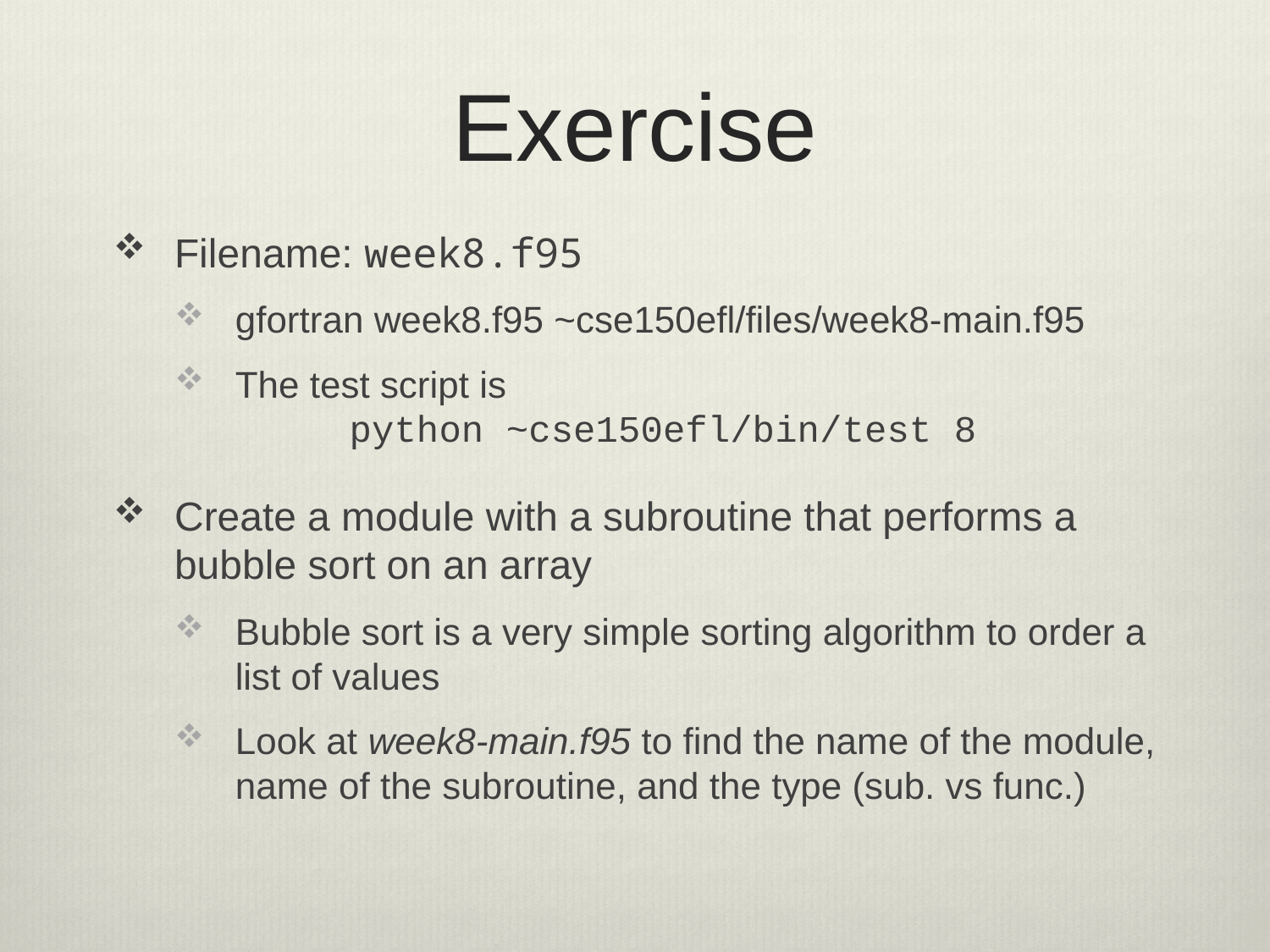

# Exercise
Filename: week8.f95
gfortran week8.f95 ~cse150efl/files/week8-main.f95
The test script is
           python ~cse150efl/bin/test 8
Create a module with a subroutine that performs a bubble sort on an array
Bubble sort is a very simple sorting algorithm to order a list of values
Look at week8-main.f95 to find the name of the module, name of the subroutine, and the type (sub. vs func.)